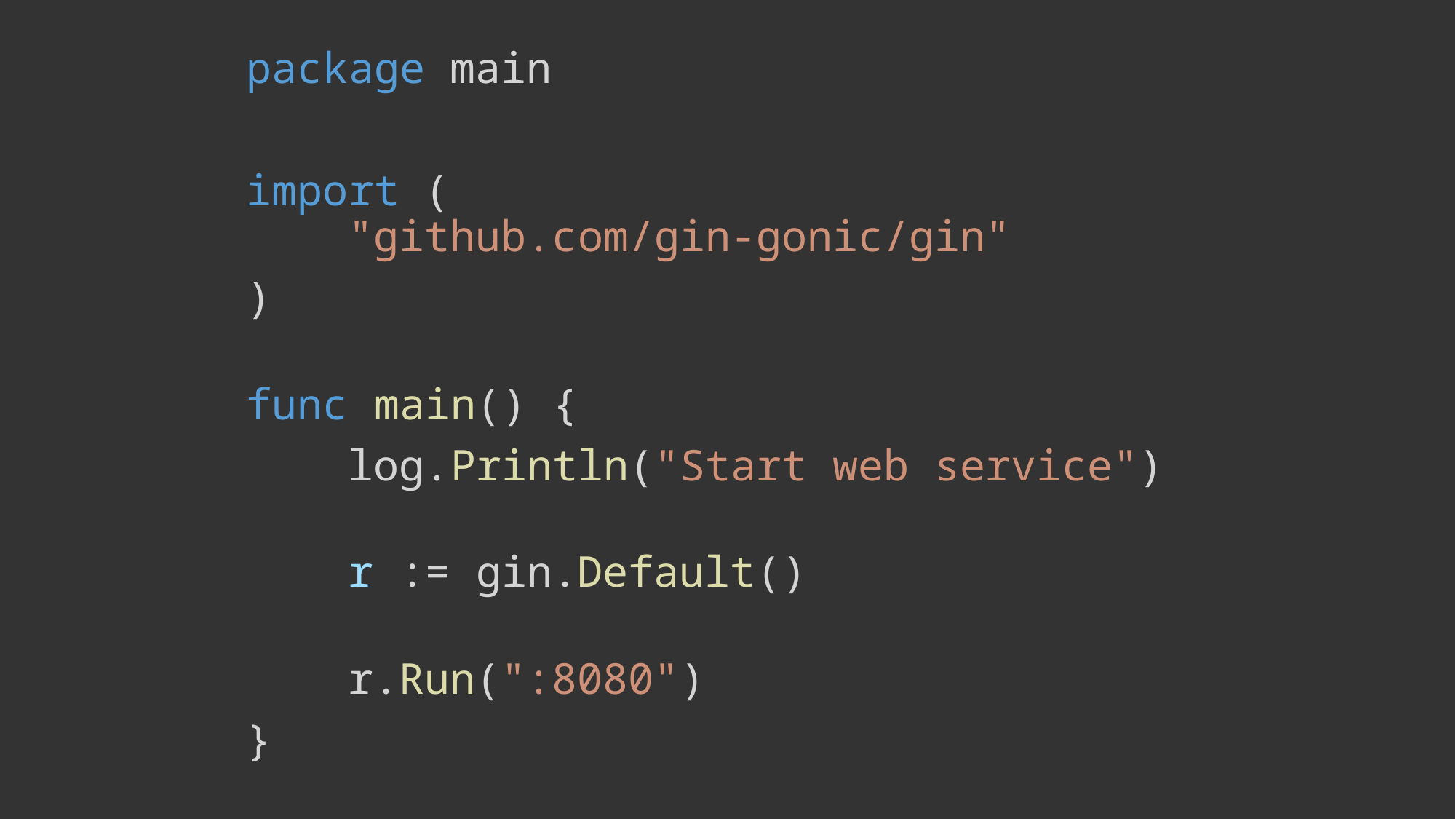

package main

import (
    "github.com/gin-gonic/gin"
)
func main() {
    log.Println("Start web service")
    r := gin.Default()
    r.Run(":8080")
}